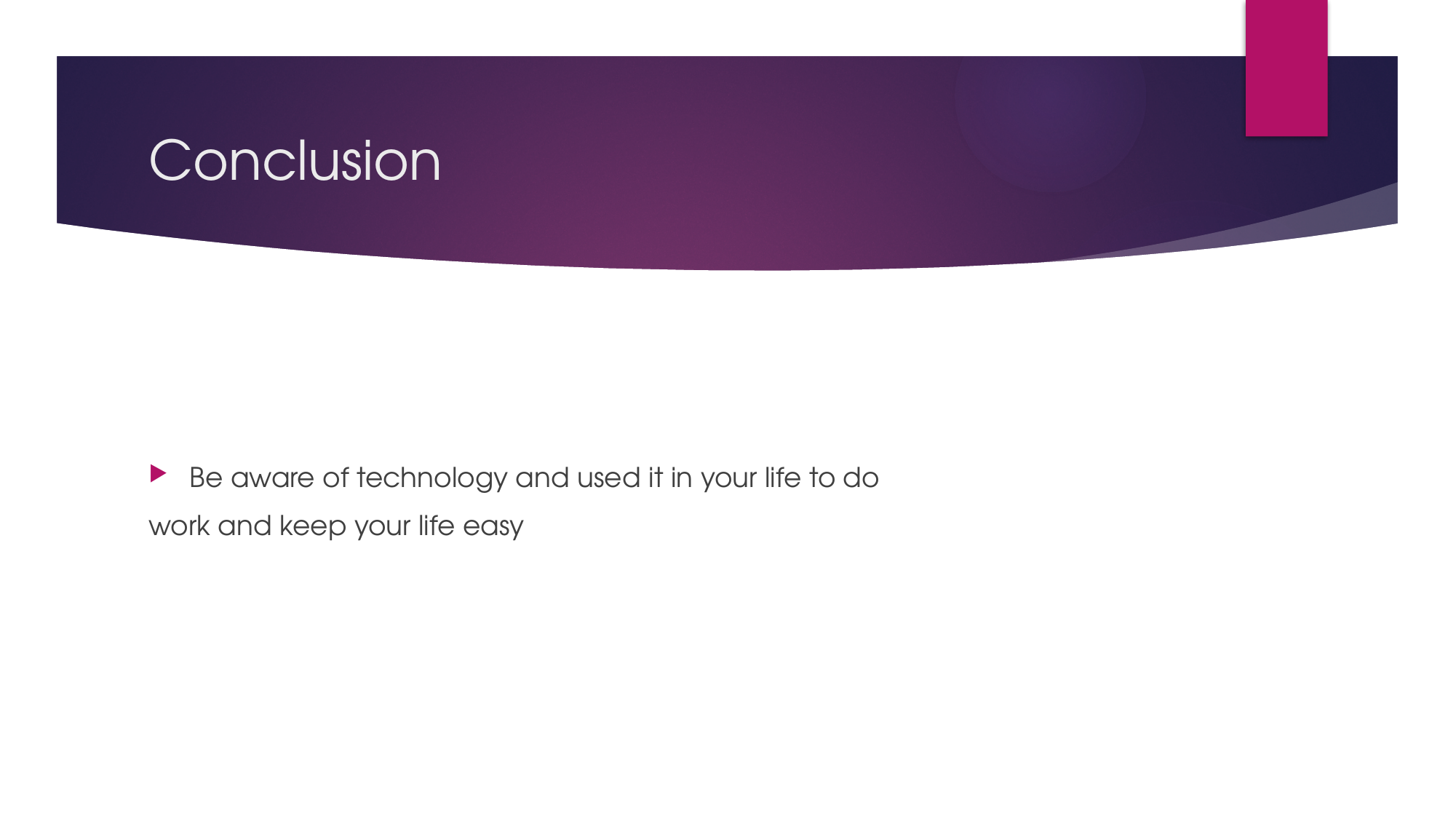

# Conclusion

Be aware of technology and used it in your life to do
work and keep your life easy